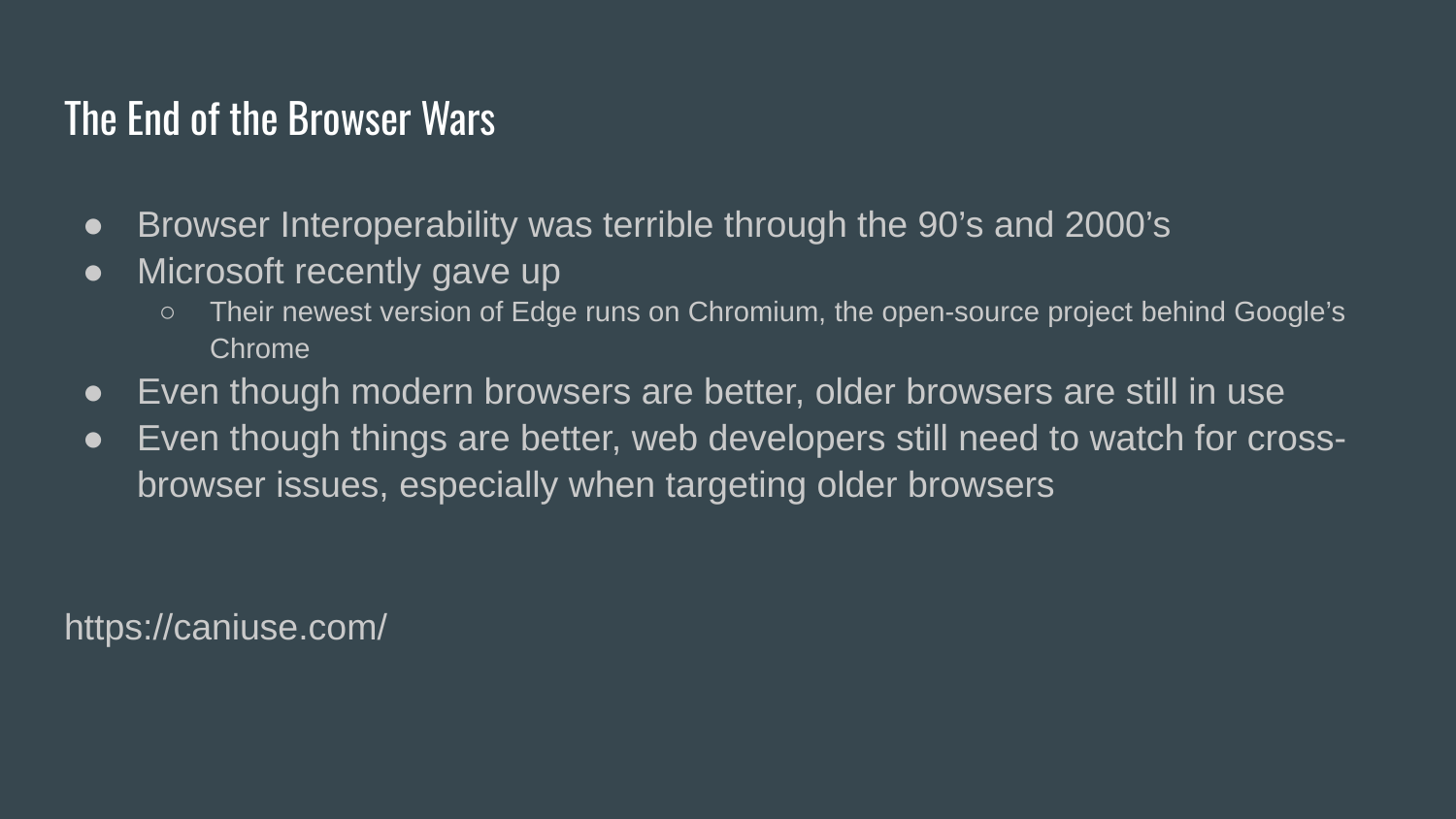

# The End of the Browser Wars
Browser Interoperability was terrible through the 90’s and 2000’s
Microsoft recently gave up
Their newest version of Edge runs on Chromium, the open-source project behind Google’s Chrome
Even though modern browsers are better, older browsers are still in use
Even though things are better, web developers still need to watch for cross-browser issues, especially when targeting older browsers

https://caniuse.com/